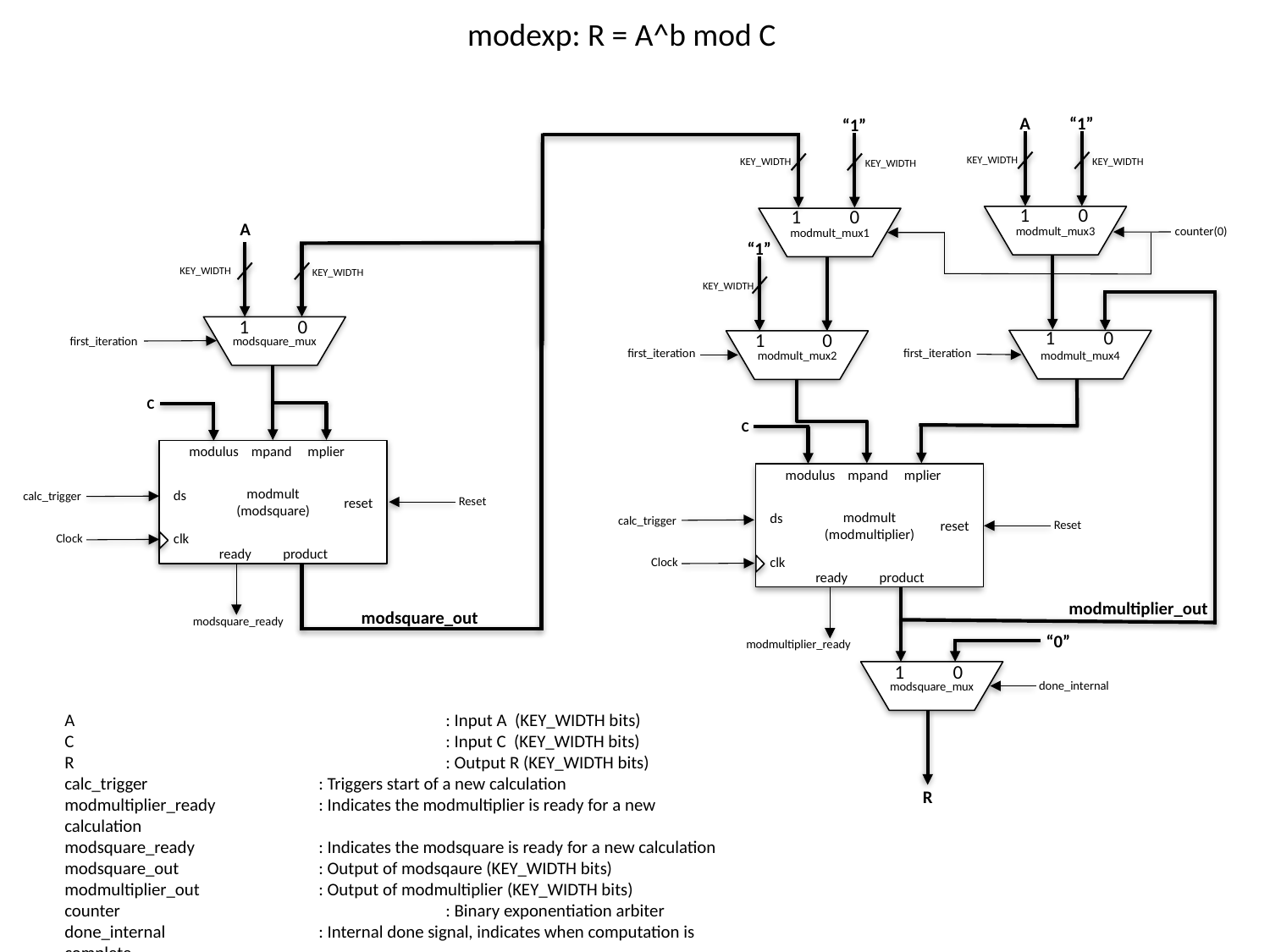

modexp: R = A^b mod C
A
“1”
KEY_WIDTH
KEY_WIDTH
modmult_mux3
modmult_mux4
first_iteration
“1”
KEY_WIDTH
KEY_WIDTH
modmult_mux1
“1”
KEY_WIDTH
modmult_mux2
first_iteration
C
modulus    mpand     mplier
modmult
(modmultiplier)
ds
reset
clk

ready          product
calc_trigger
Reset
Clock
“0”
modsquare_mux
R
1           0
1           0
A
KEY_WIDTH
KEY_WIDTH
modsquare_mux
first_iteration
C
modulus    mpand     mplier
modmult
(modsquare)
ds
reset
clk

ready          product
calc_trigger
Reset
Clock
counter(0)
1           0
1           0
1             0
modsquare_ready
modmultiplier_ready
modmultiplier_out
modsquare_out
1           0
done_internal
A			: Input A  (KEY_WIDTH bits)
C			: Input C  (KEY_WIDTH bits)
R			: Output R (KEY_WIDTH bits)
calc_trigger		: Triggers start of a new calculation
modmultiplier_ready	: Indicates the modmultiplier is ready for a new calculation
modsquare_ready	: Indicates the modsquare is ready for a new calculation
modsquare_out		: Output of modsqaure (KEY_WIDTH bits)
modmultiplier_out	: Output of modmultiplier (KEY_WIDTH bits)
counter			: Binary exponentiation arbiter
done_internal 		: Internal done signal, indicates when computation is complete